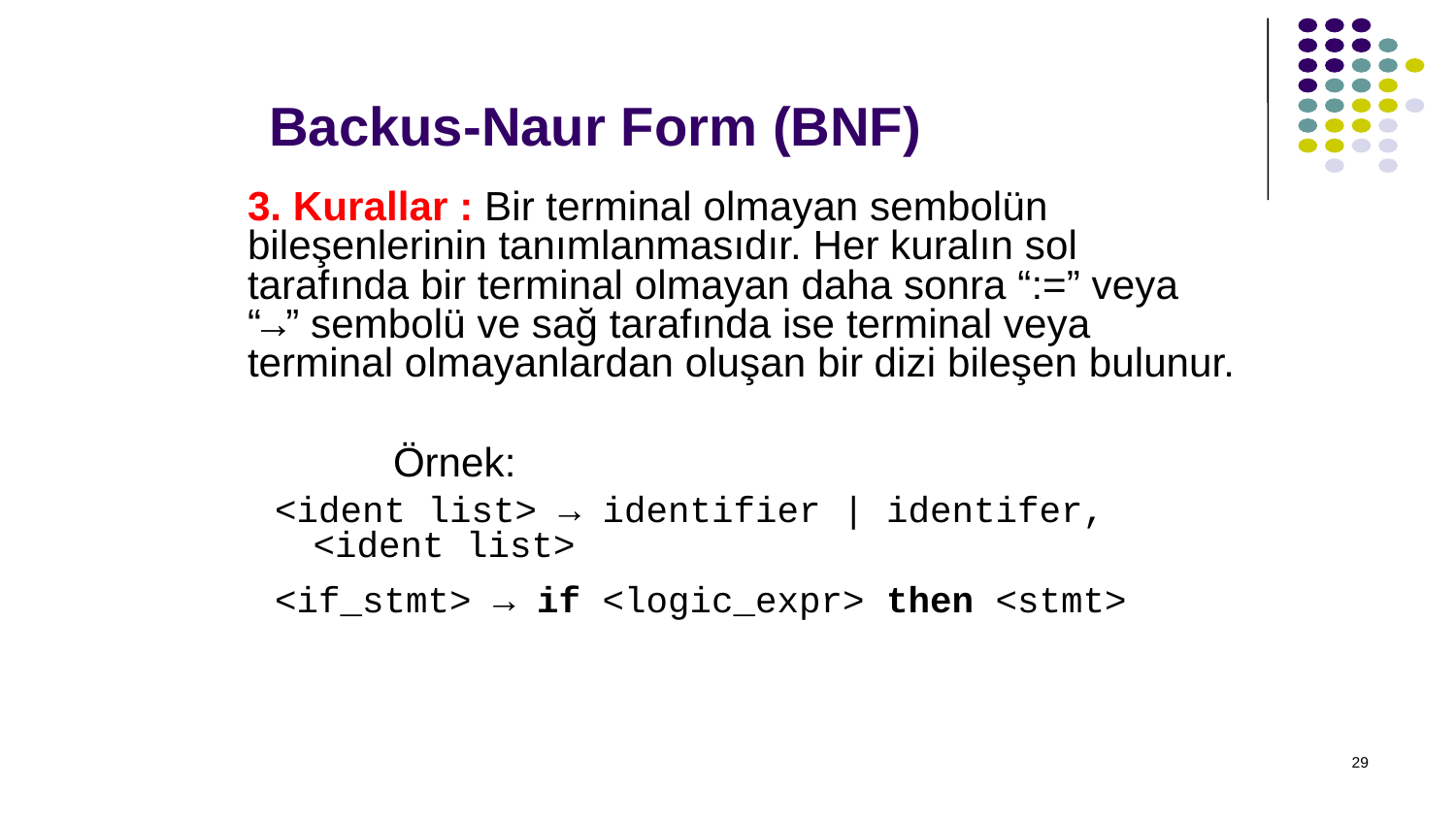

# Backus-Naur Form (BNF)
3. Kurallar : Bir terminal olmayan sembolün bileşenlerinin tanımlanmasıdır. Her kuralın sol tarafında bir terminal olmayan daha sonra “:=” veya “→” sembolü ve sağ tarafında ise terminal veya terminal olmayanlardan oluşan bir dizi bileşen bulunur.

	Örnek:
<ident list> → identifier | identifer, <ident list>
<if_stmt> → if <logic_expr> then <stmt>

29